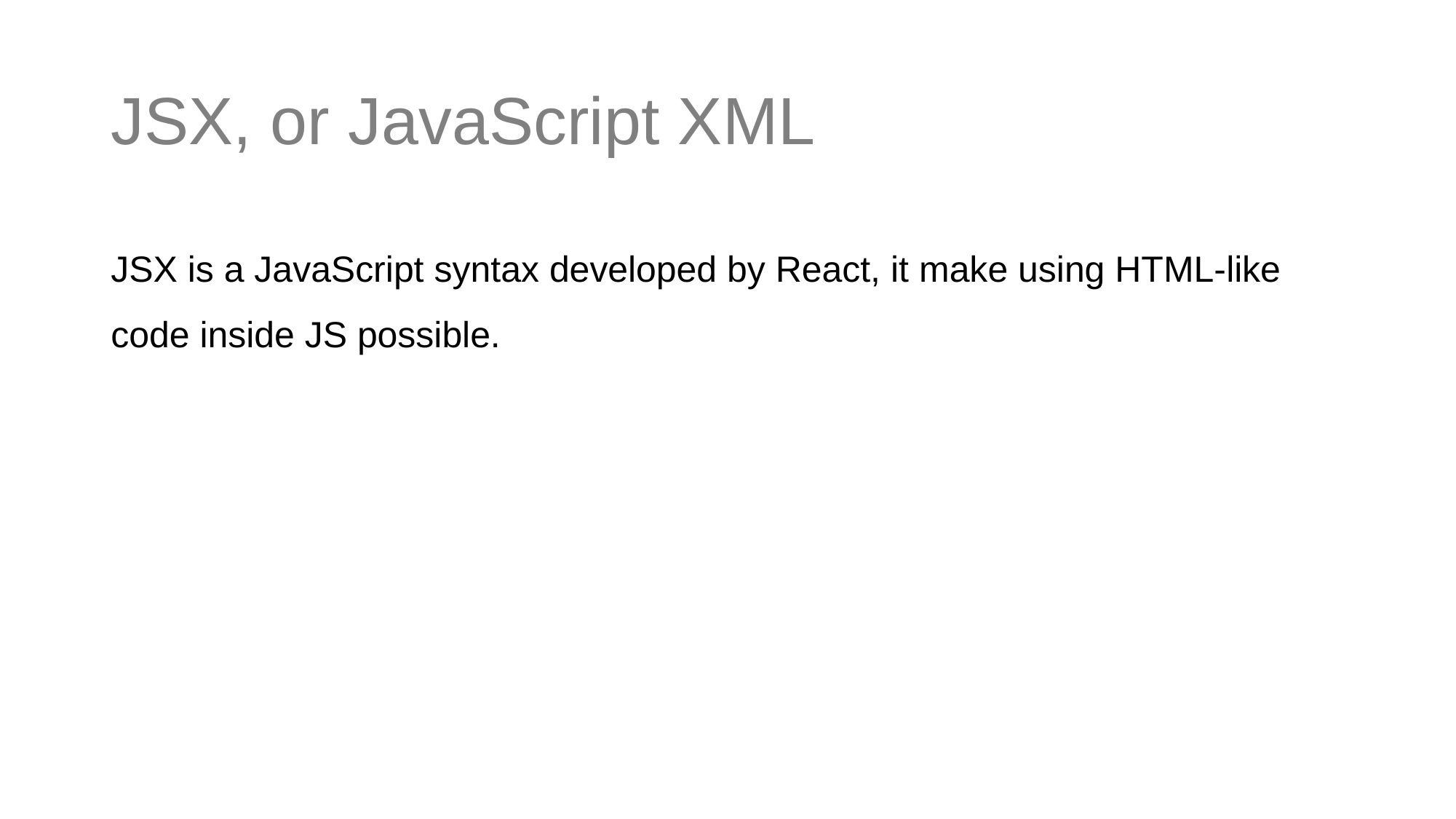

# JSX, or JavaScript XML
JSX is a JavaScript syntax developed by React, it make using HTML-like code inside JS possible.